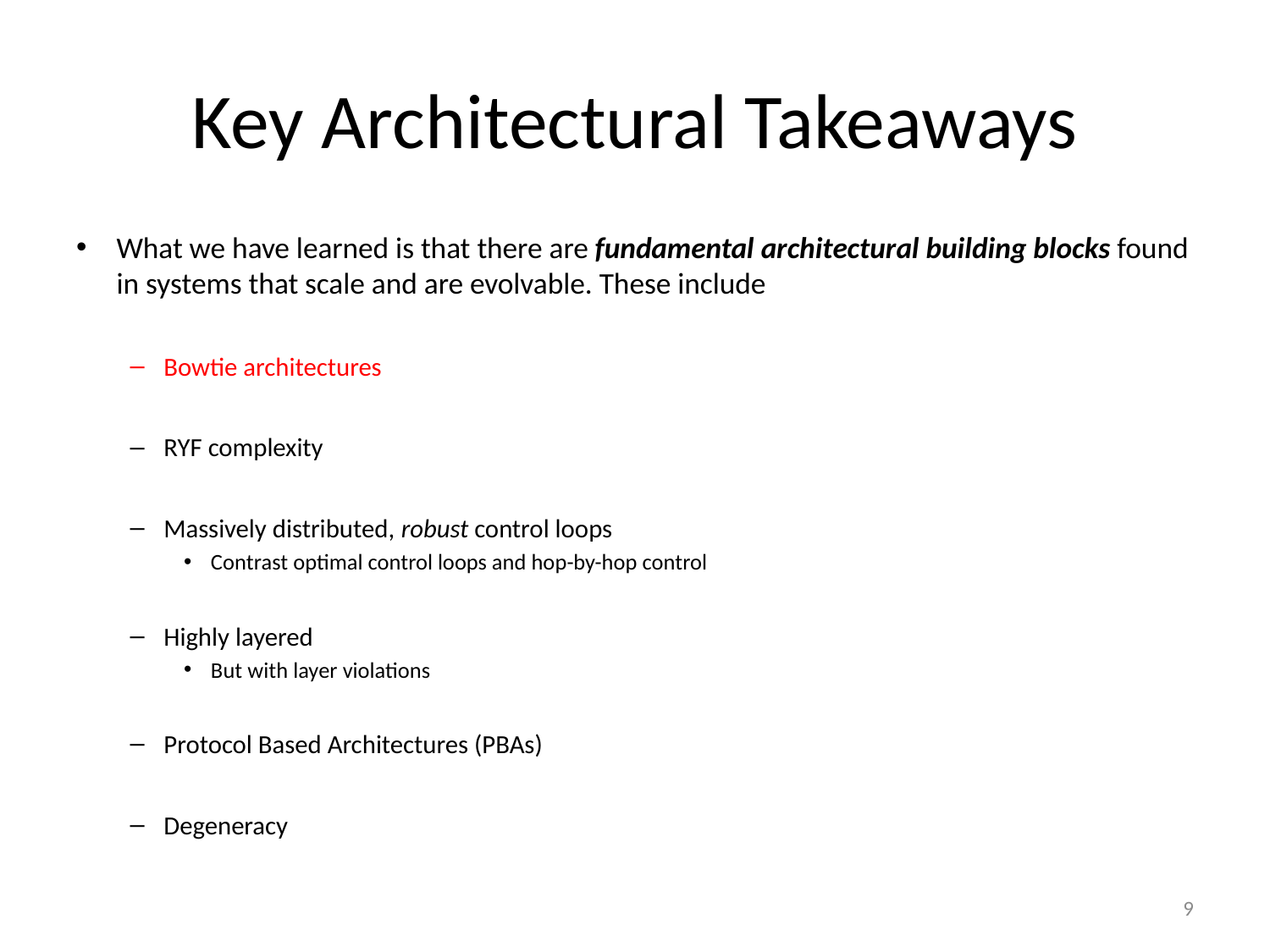

# Key Architectural Takeaways
What we have learned is that there are fundamental architectural building blocks found in systems that scale and are evolvable. These include

Bowtie architectures

RYF complexity

Massively distributed, robust control loops
Contrast optimal control loops and hop-by-hop control

Highly layered
But with layer violations

Protocol Based Architectures (PBAs)

Degeneracy

9